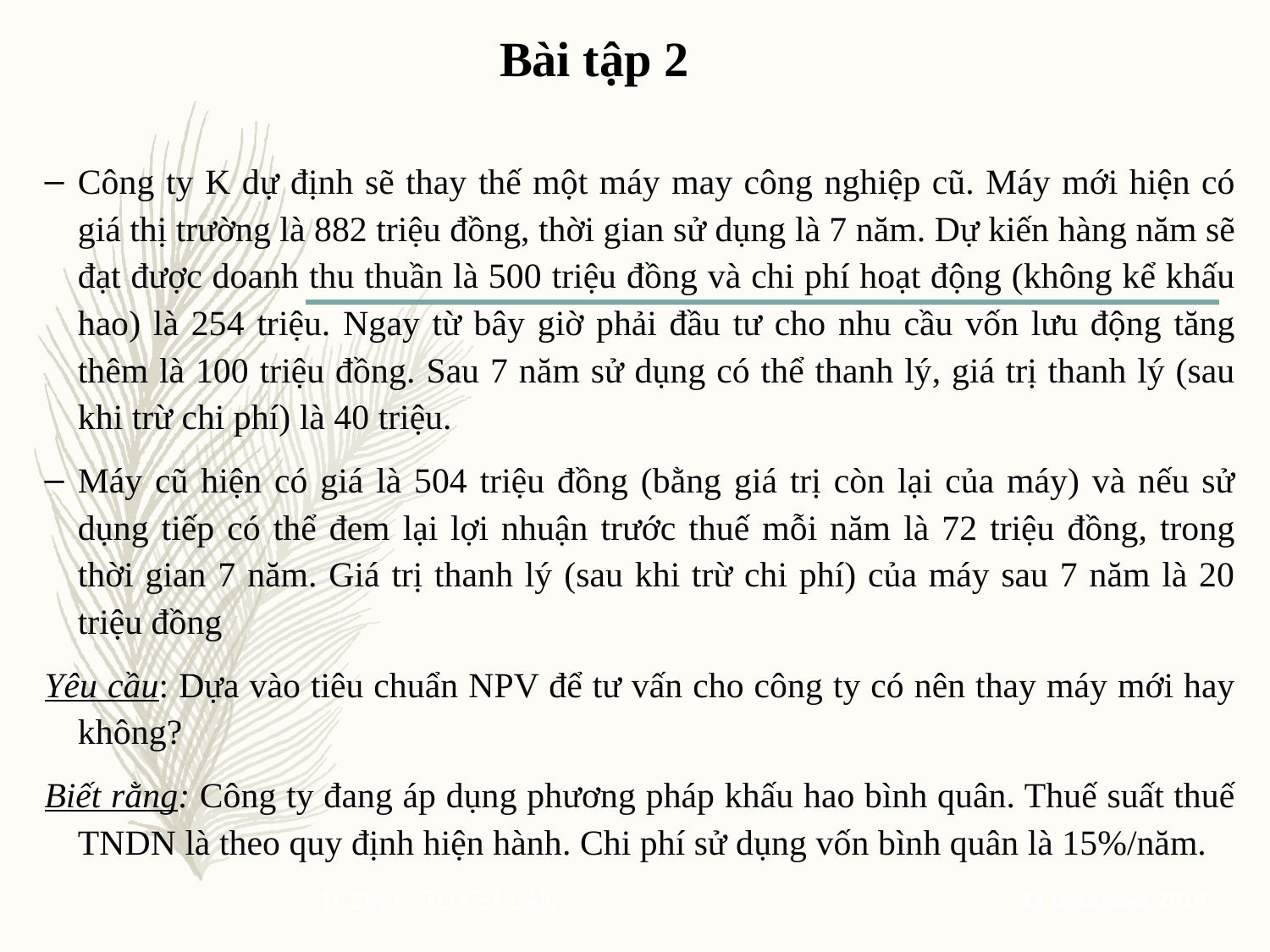

Bài tập 2
Công ty K dự định sẽ thay thế một máy may công nghiệp cũ. Máy mới hiện có giá thị trường là 882 triệu đồng, thời gian sử dụng là 7 năm. Dự kiến hàng năm sẽ đạt được doanh thu thuần là 500 triệu đồng và chi phí hoạt động (không kể khấu hao) là 254 triệu. Ngay từ bây giờ phải đầu tư cho nhu cầu vốn lưu động tăng thêm là 100 triệu đồng. Sau 7 năm sử dụng có thể thanh lý, giá trị thanh lý (sau khi trừ chi phí) là 40 triệu.
Máy cũ hiện có giá là 504 triệu đồng (bằng giá trị còn lại của máy) và nếu sử dụng tiếp có thể đem lại lợi nhuận trước thuế mỗi năm là 72 triệu đồng, trong thời gian 7 năm. Giá trị thanh lý (sau khi trừ chi phí) của máy sau 7 năm là 20 triệu đồng
Yêu cầu: Dựa vào tiêu chuẩn NPV để tư vấn cho công ty có nên thay máy mới hay không?
Biết rằng: Công ty đang áp dụng phương pháp khấu hao bình quân. Thuế suất thuế TNDN là theo quy định hiện hành. Chi phí sử dụng vốn bình quân là 15%/năm.

TCDN I - TUYET LAN
14 December 2018